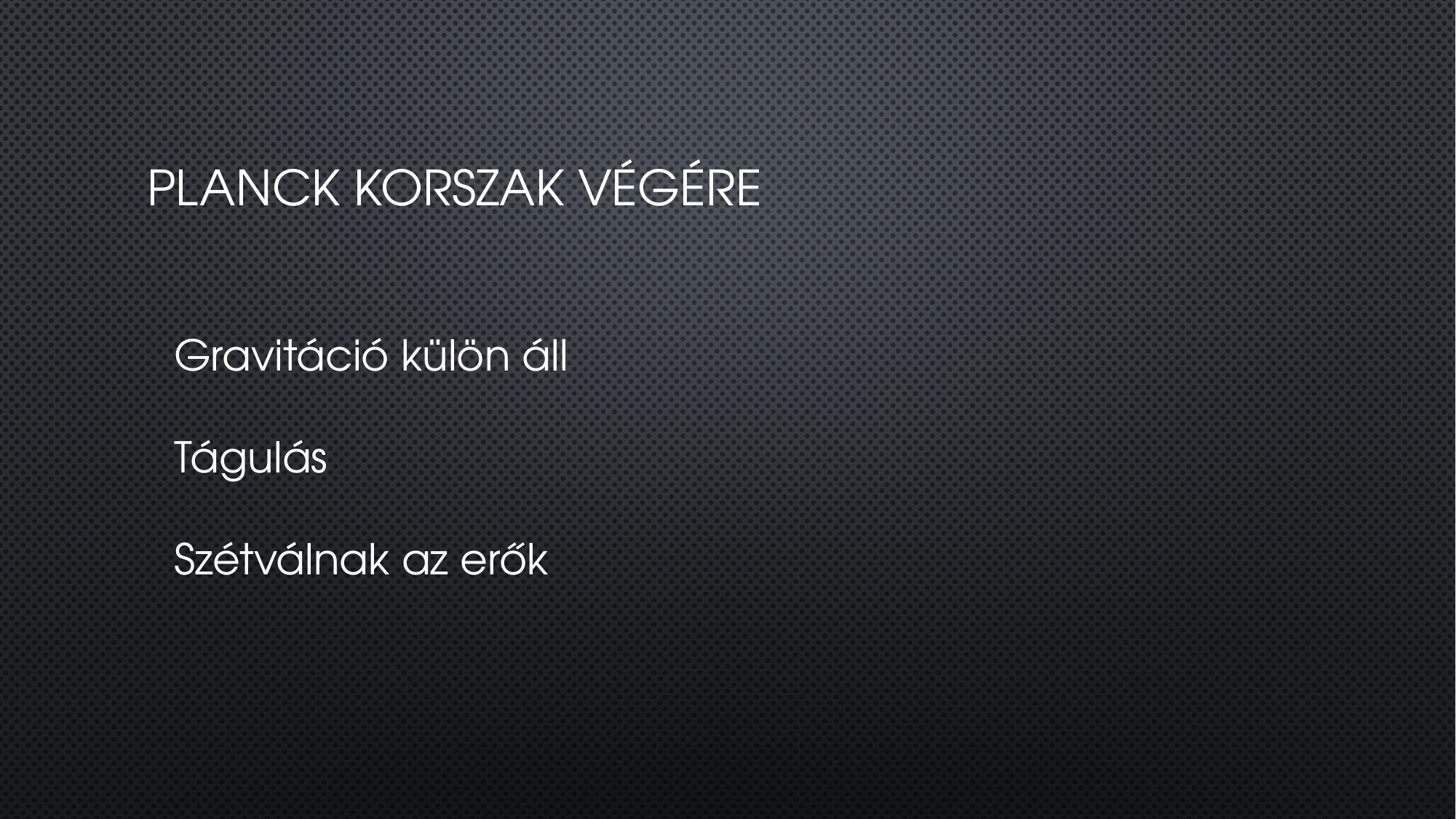

# Planck korszak végére
Gravitáció külön áll

Tágulás

Szétválnak az erők